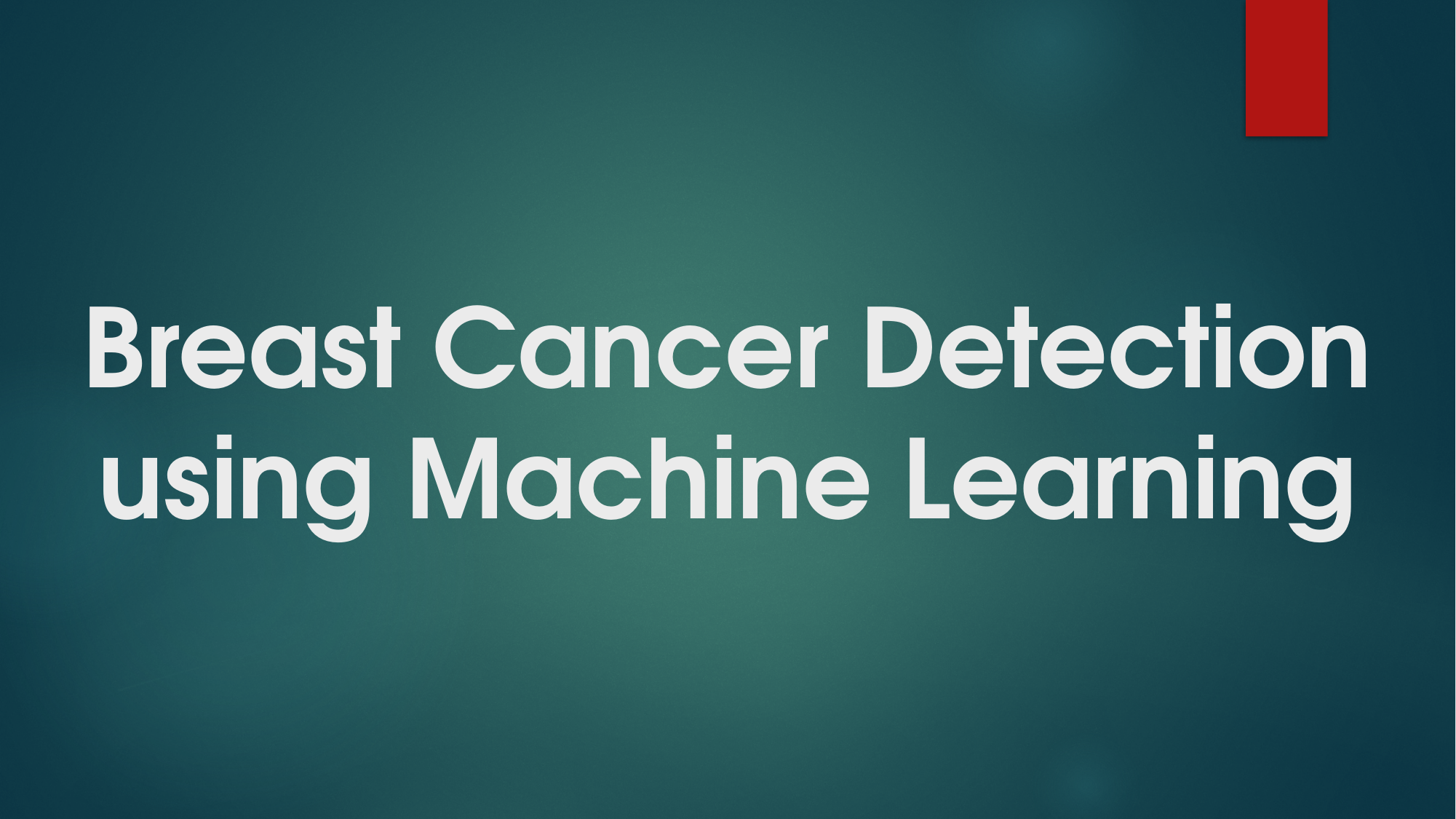

# Breast Cancer Detection using Machine Learning